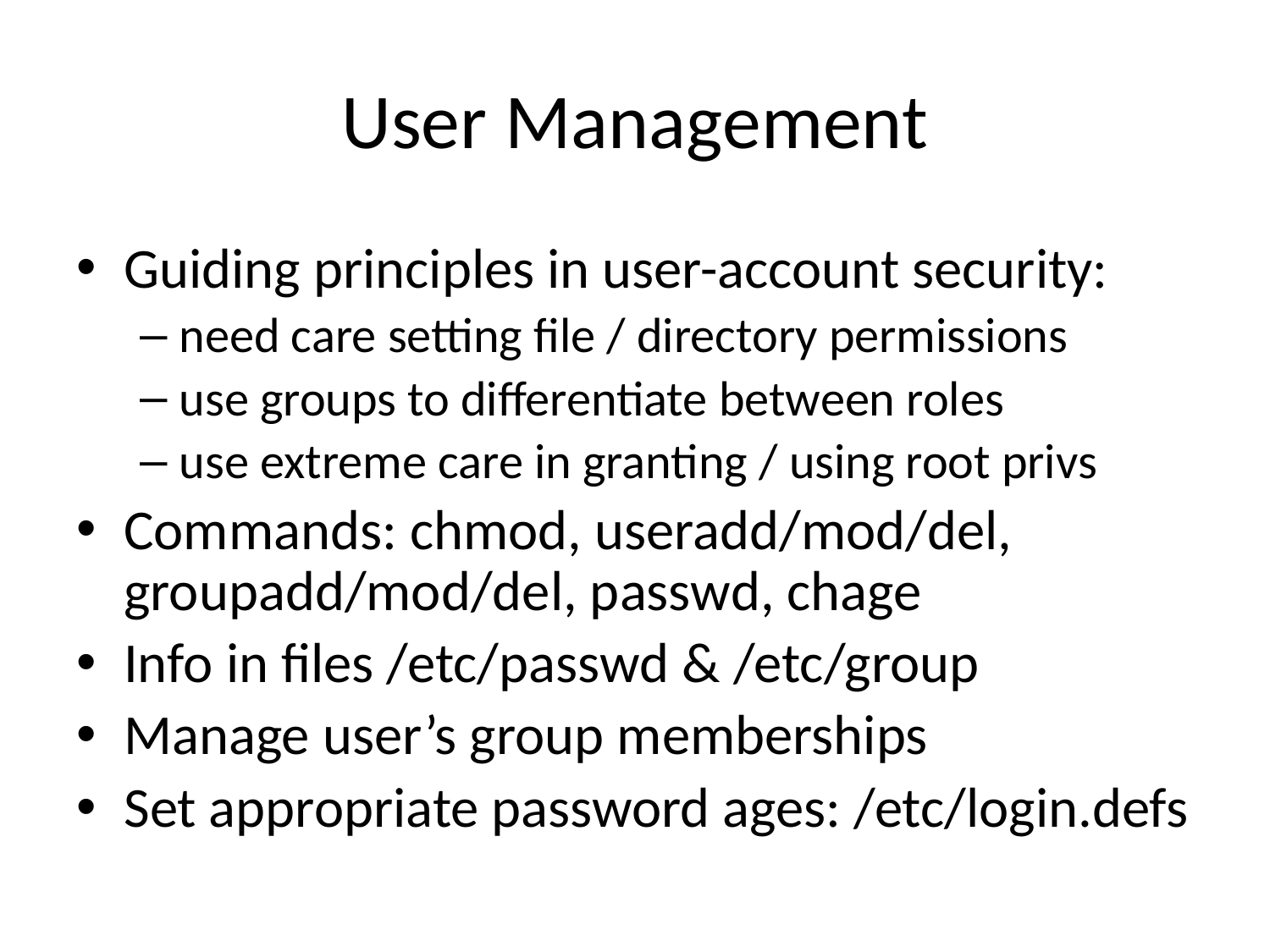

# User Management
Guiding principles in user-account security:
need care setting file / directory permissions
use groups to differentiate between roles
use extreme care in granting / using root privs
Commands: chmod, useradd/mod/del, groupadd/mod/del, passwd, chage
Info in files /etc/passwd & /etc/group
Manage user’s group memberships
Set appropriate password ages: /etc/login.defs